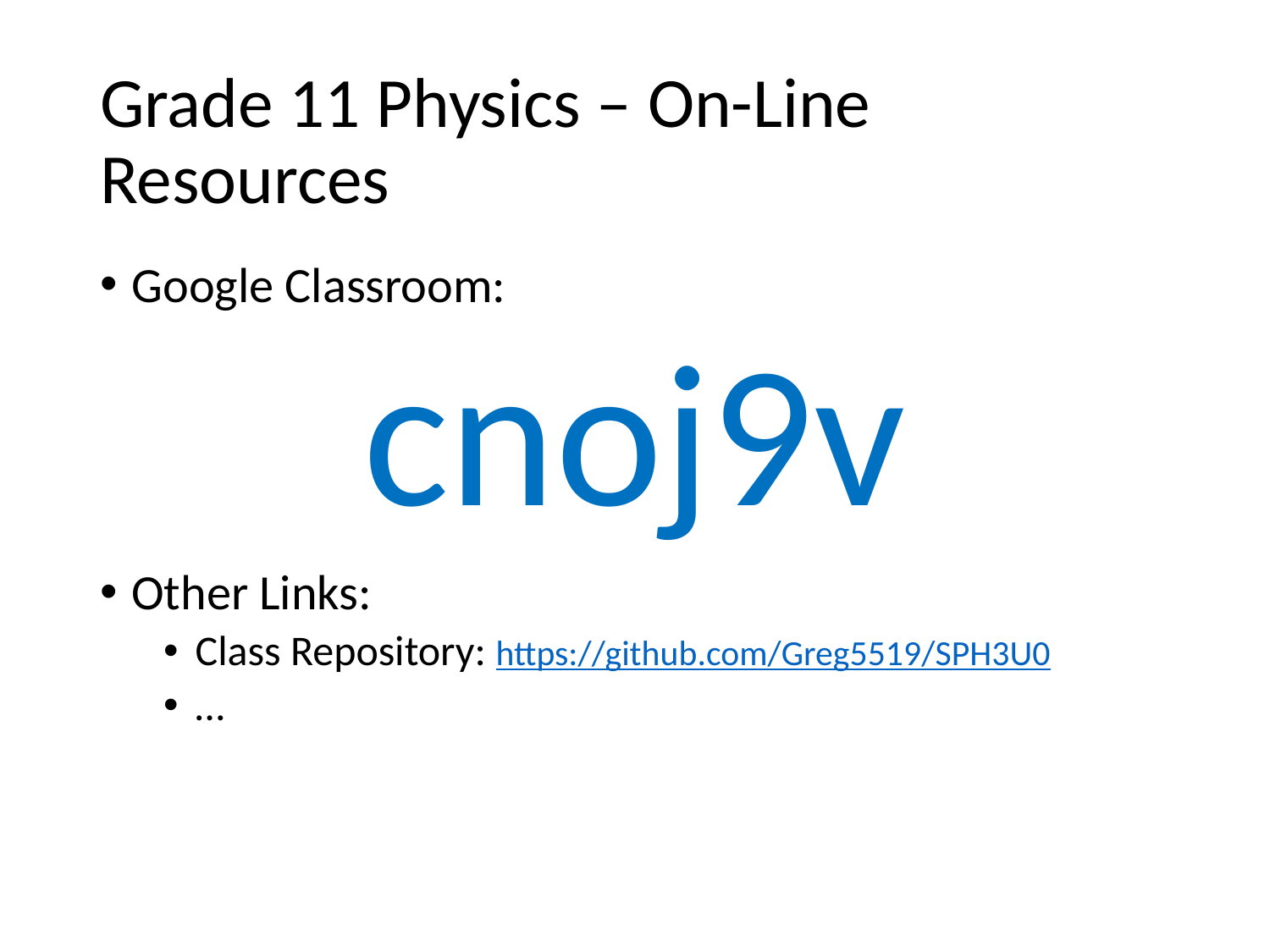

# Grade 11 Physics – On-Line Resources
Google Classroom:
cnoj9v
Other Links:
Class Repository: https://github.com/Greg5519/SPH3U0
…